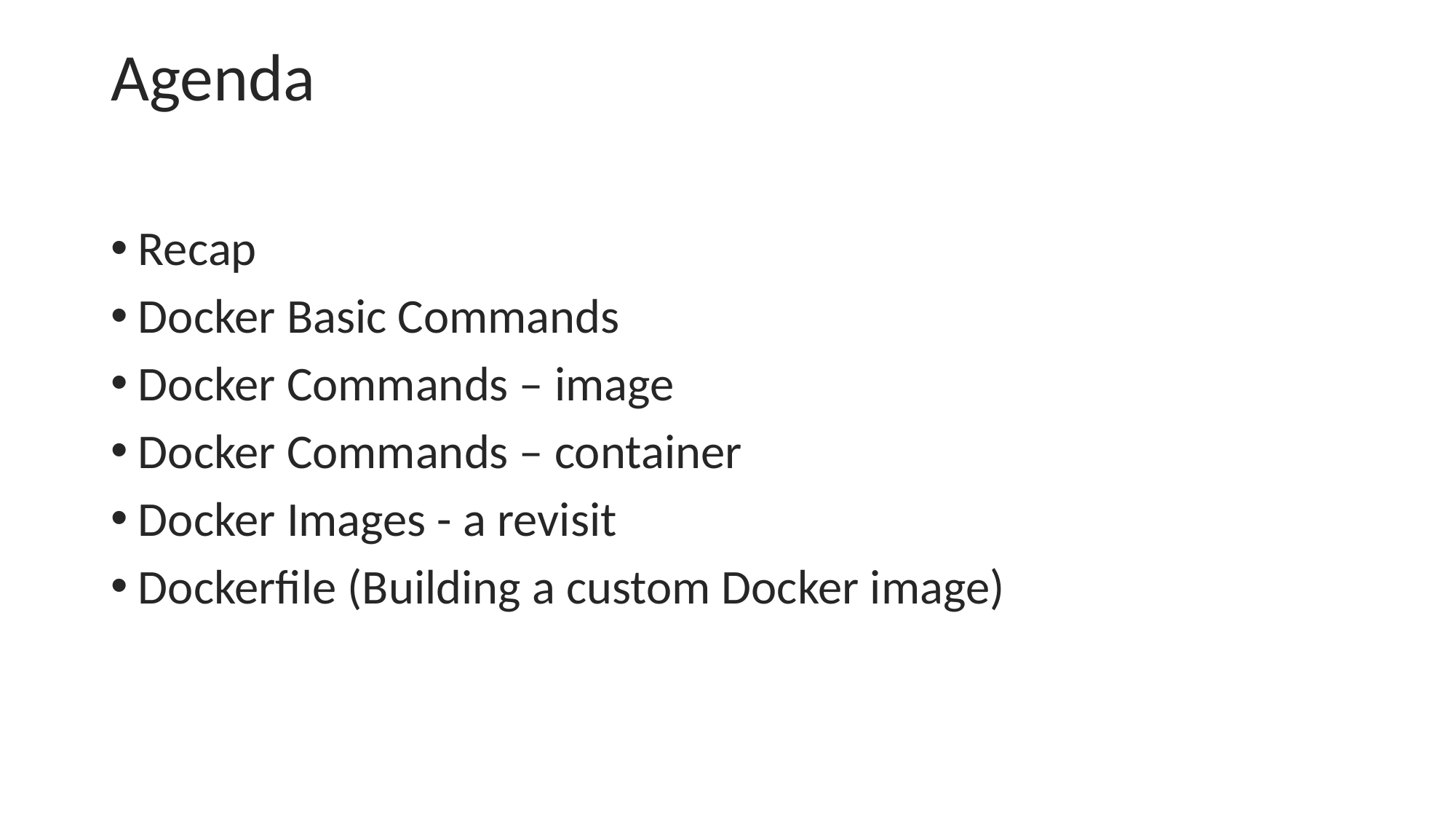

# Agenda
Recap
Docker Basic Commands
Docker Commands – image
Docker Commands – container
Docker Images - a revisit
Dockerfile (Building a custom Docker image)